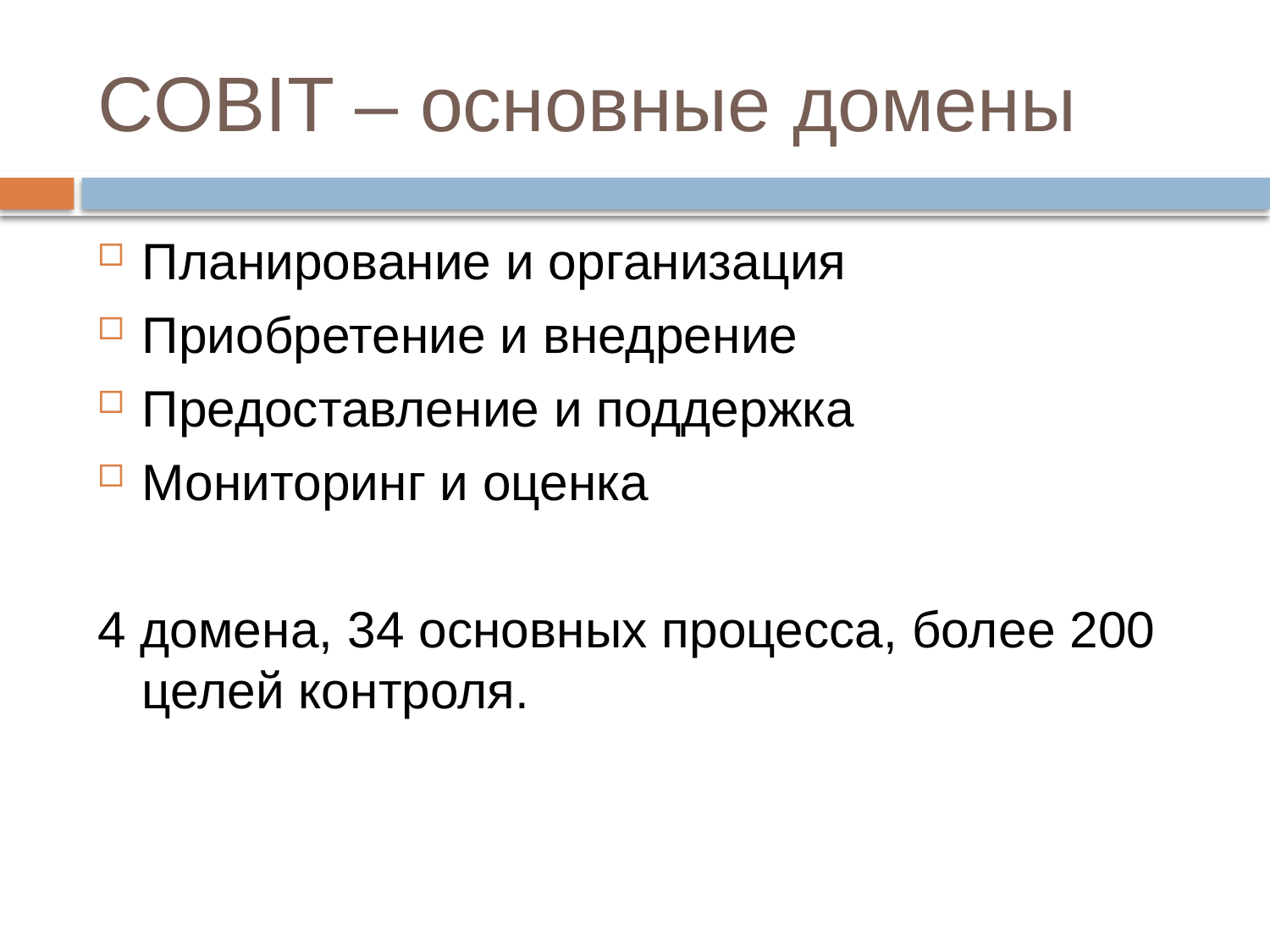

# COBIT – основные домены
Планирование и организация
Приобретение и внедрение
Предоставление и поддержка
Мониторинг и оценка

4 домена, 34 основных процесса, более 200 целей контроля.